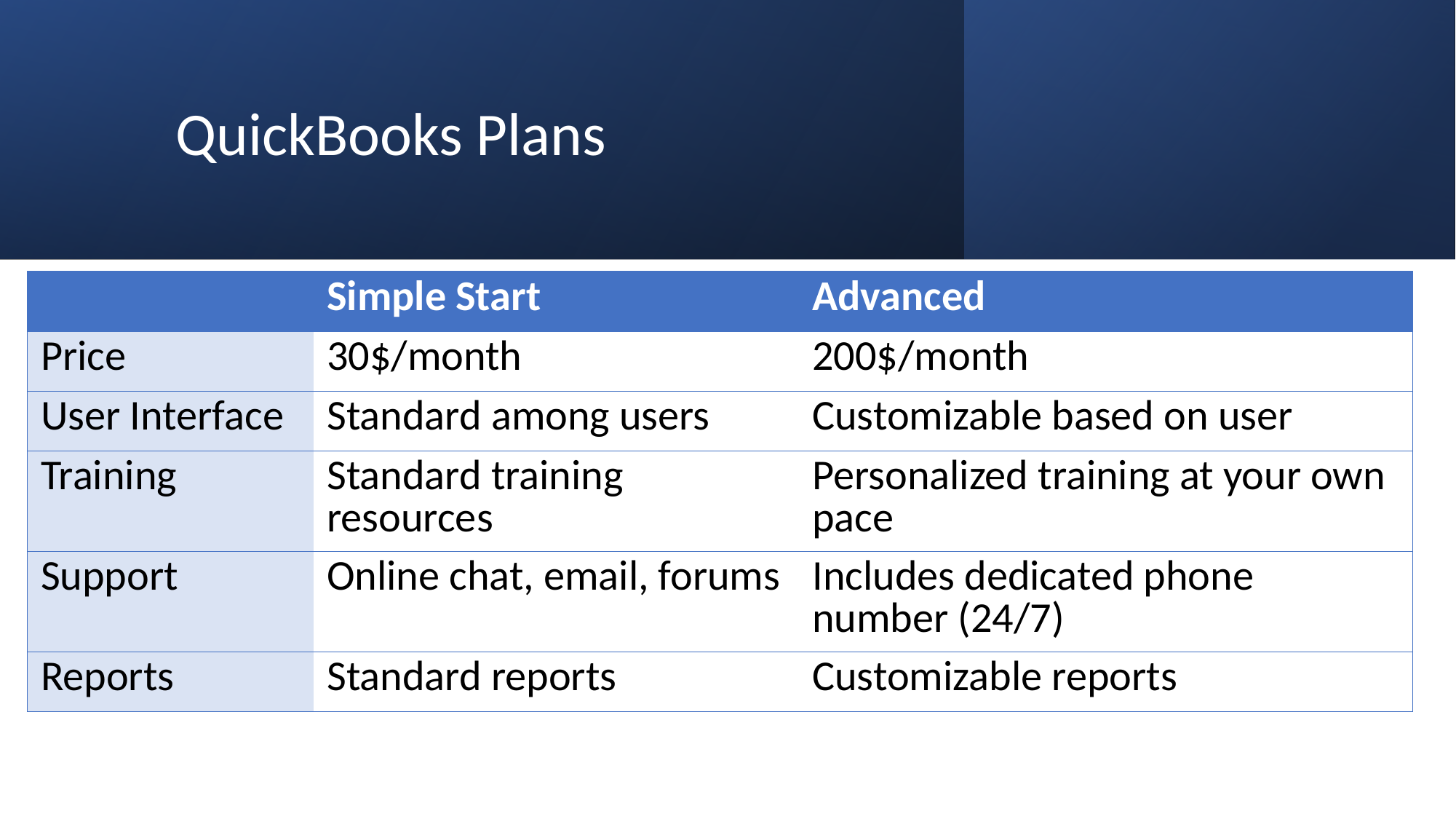

# QuickBooks Plans
|  | Simple Start | Advanced |
| --- | --- | --- |
| Price | 30$/month | 200$/month |
| User Interface | Standard among users | Customizable based on user |
| Training | Standard training resources | Personalized training at your own pace |
| Support | Online chat, email, forums | Includes dedicated phone number (24/7) |
| Reports | Standard reports | Customizable reports |